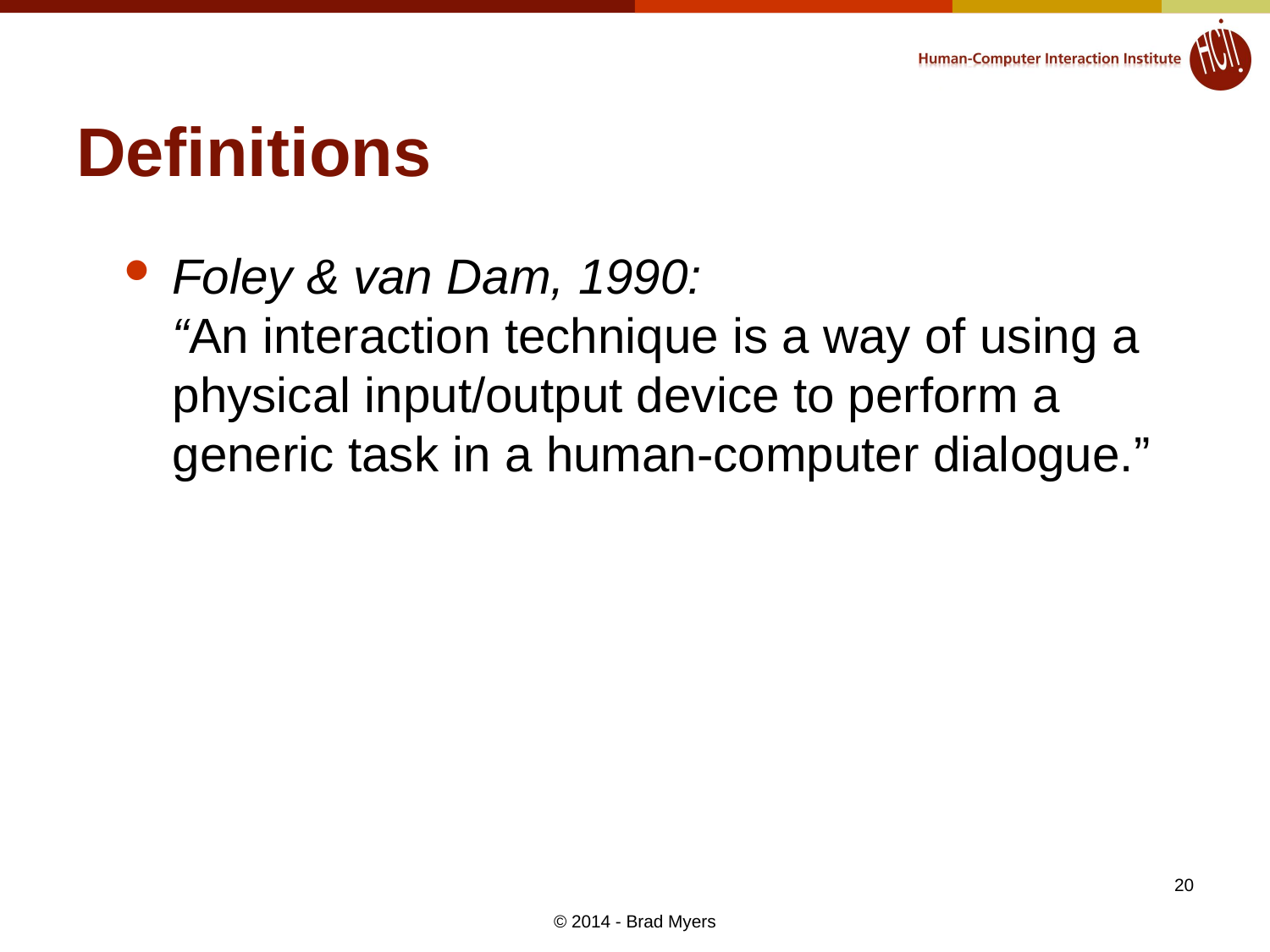

# Definitions
Foley & van Dam, 1990:
“An interaction technique is a way of using a physical input/output device to perform a generic task in a human-computer dialogue.”

20
© 2014 - Brad Myers